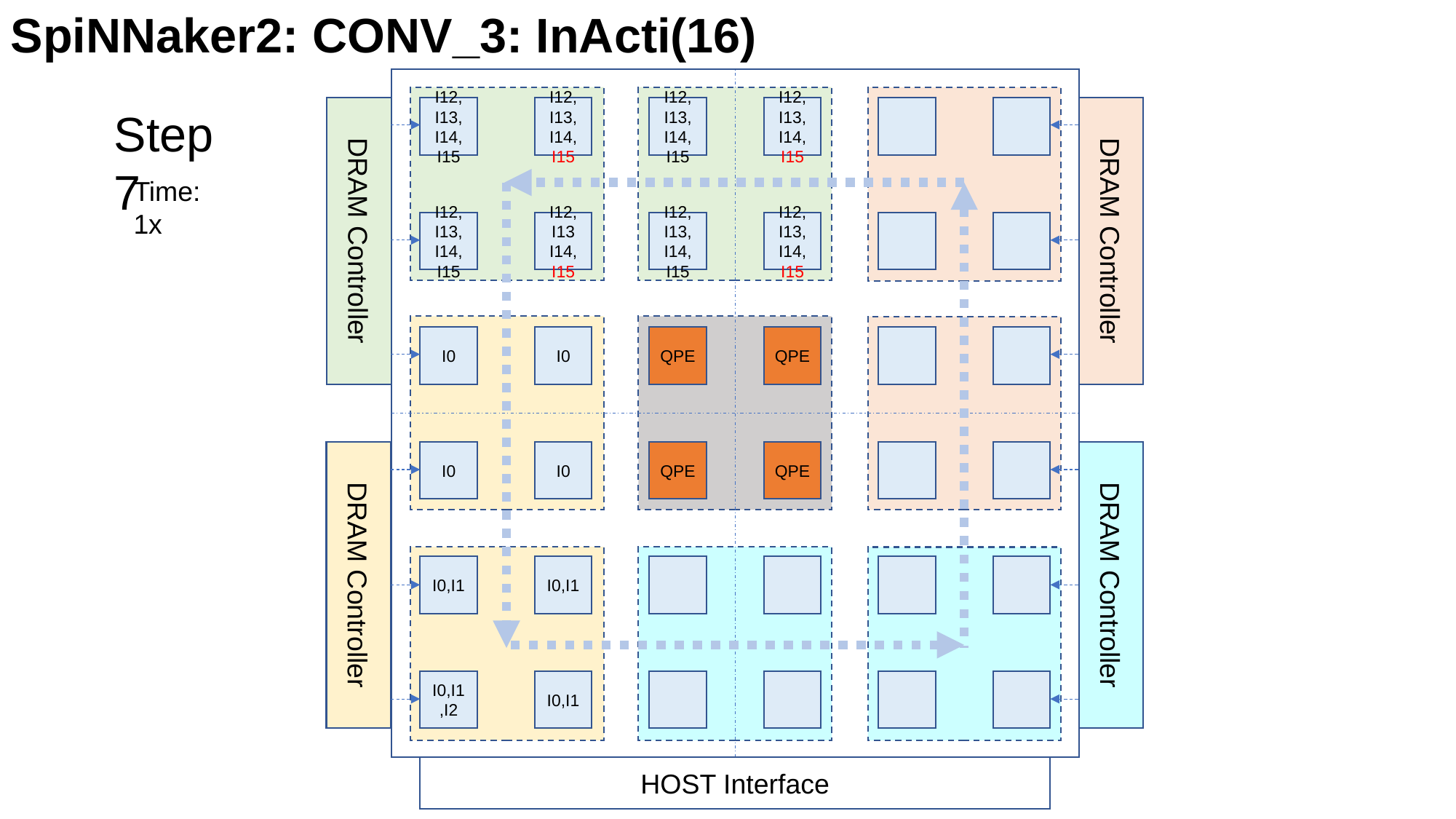

SpiNNaker2: CONV_3: InActi(16)

Step 7
I12,
I13,
I14,
I15
I12,
I13,
I14,
I15
I12,
I13,
I14,
I15
I12,
I13,
I14,
I15

DRAM Controller
DRAM Controller
Time: 1x
I12,
I13,
I14,
I15
I12,
I13
I14,
I15
I12,
I13,
I14,
I15
I12,
I13,
I14,
I15

I0
I0
QPE
QPE

DRAM Controller
I0
I0
QPE
QPE

DRAM Controller

I0,I1
I0,I1

I0,I1,I2
I0,I1

HOST Interface